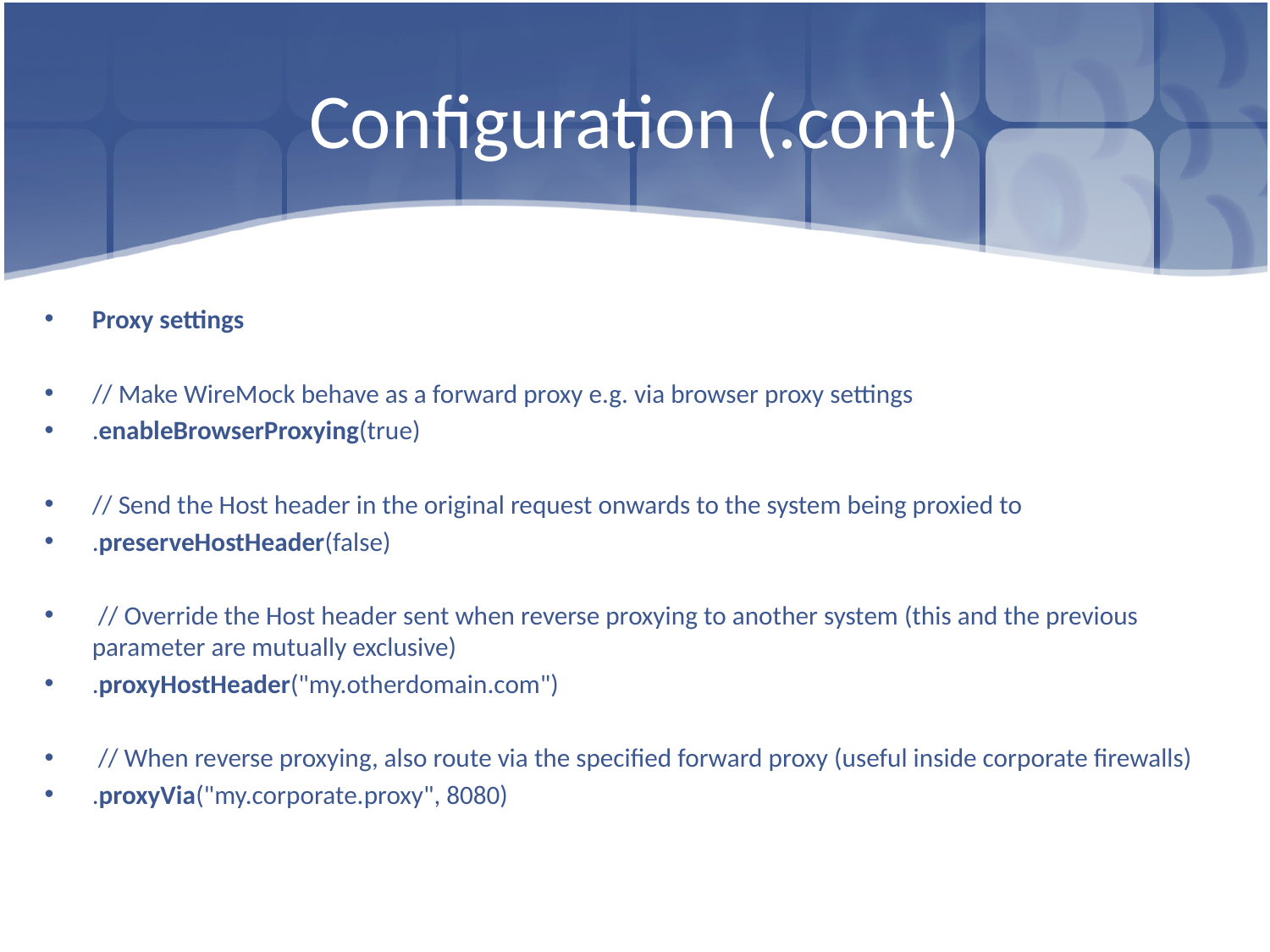

# Configuration (.cont)
Proxy settings

// Make WireMock behave as a forward proxy e.g. via browser proxy settings
.enableBrowserProxying(true)

// Send the Host header in the original request onwards to the system being proxied to
.preserveHostHeader(false)

 // Override the Host header sent when reverse proxying to another system (this and the previous parameter are mutually exclusive)
.proxyHostHeader("my.otherdomain.com")

 // When reverse proxying, also route via the specified forward proxy (useful inside corporate firewalls)
.proxyVia("my.corporate.proxy", 8080)